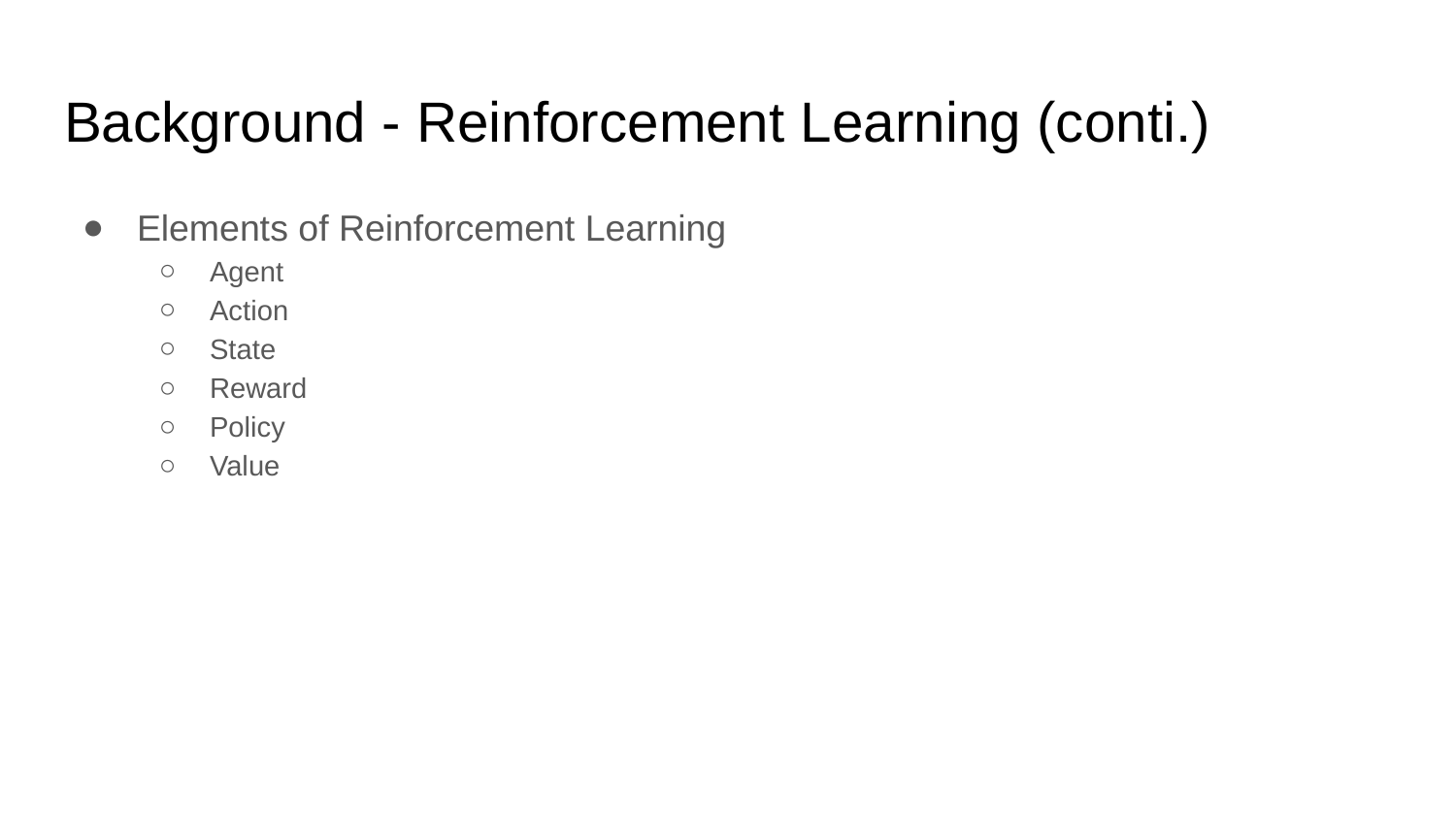

# Background - Reinforcement Learning (conti.)
Elements of Reinforcement Learning
Agent
Action
State
Reward
Policy
Value